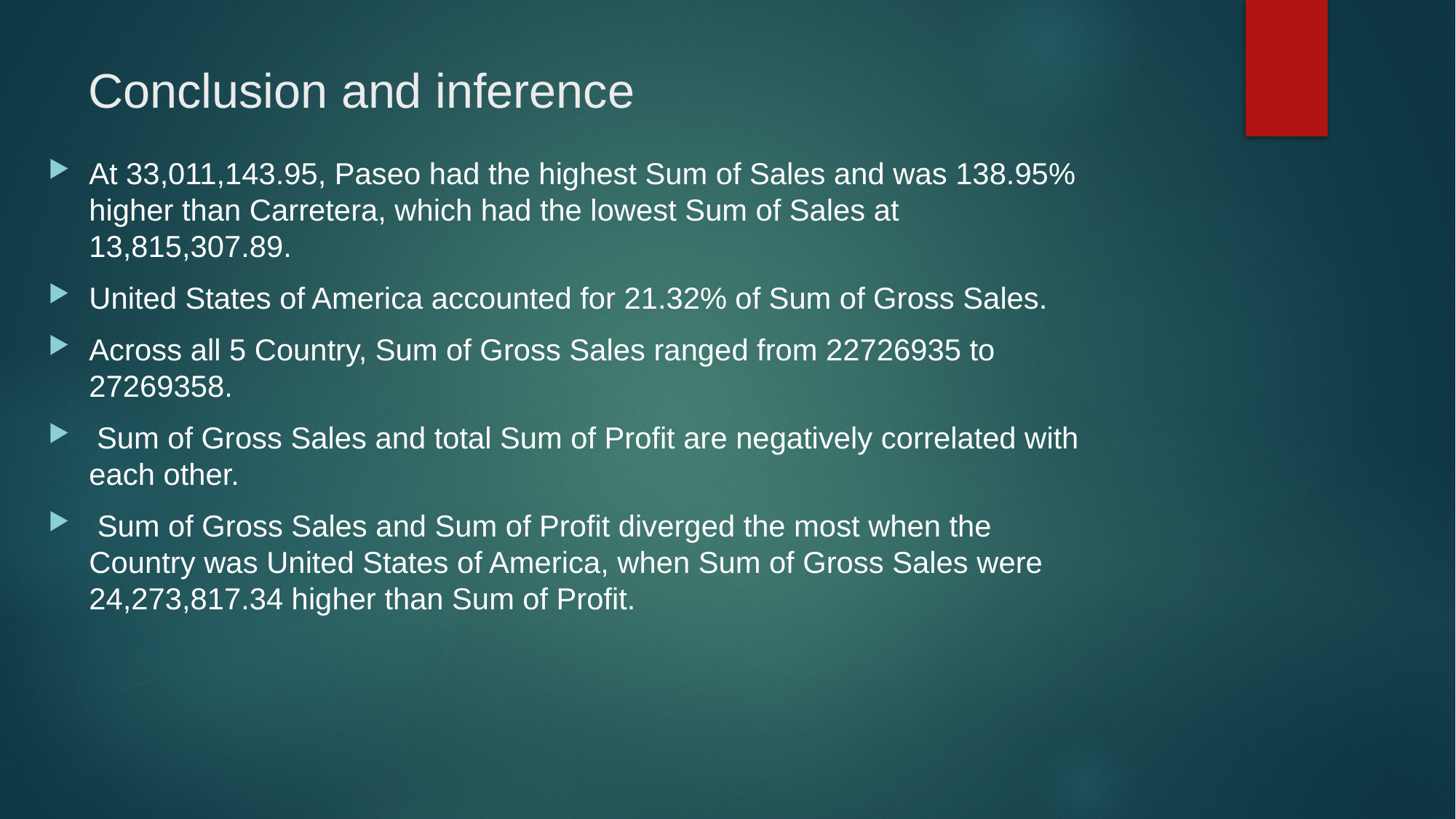

# Conclusion and inference
At 33,011,143.95, Paseo had the highest Sum of Sales and was 138.95% higher than Carretera, which had the lowest Sum of Sales at 13,815,307.89.﻿﻿ ﻿﻿
﻿﻿United States of America accounted for 21.32% of Sum of Gross Sales.﻿﻿
Across all 5 Country, Sum of Gross Sales ranged from 22726935 to 27269358.﻿﻿
﻿﻿ ﻿﻿Sum of Gross Sales and total Sum of Profit are negatively correlated with each other.﻿﻿ ﻿﻿ ﻿﻿
 Sum of Gross Sales and Sum of Profit diverged the most when the Country was United States of America, when Sum of Gross Sales were 24,273,817.34 higher than Sum of Profit.﻿﻿ ﻿